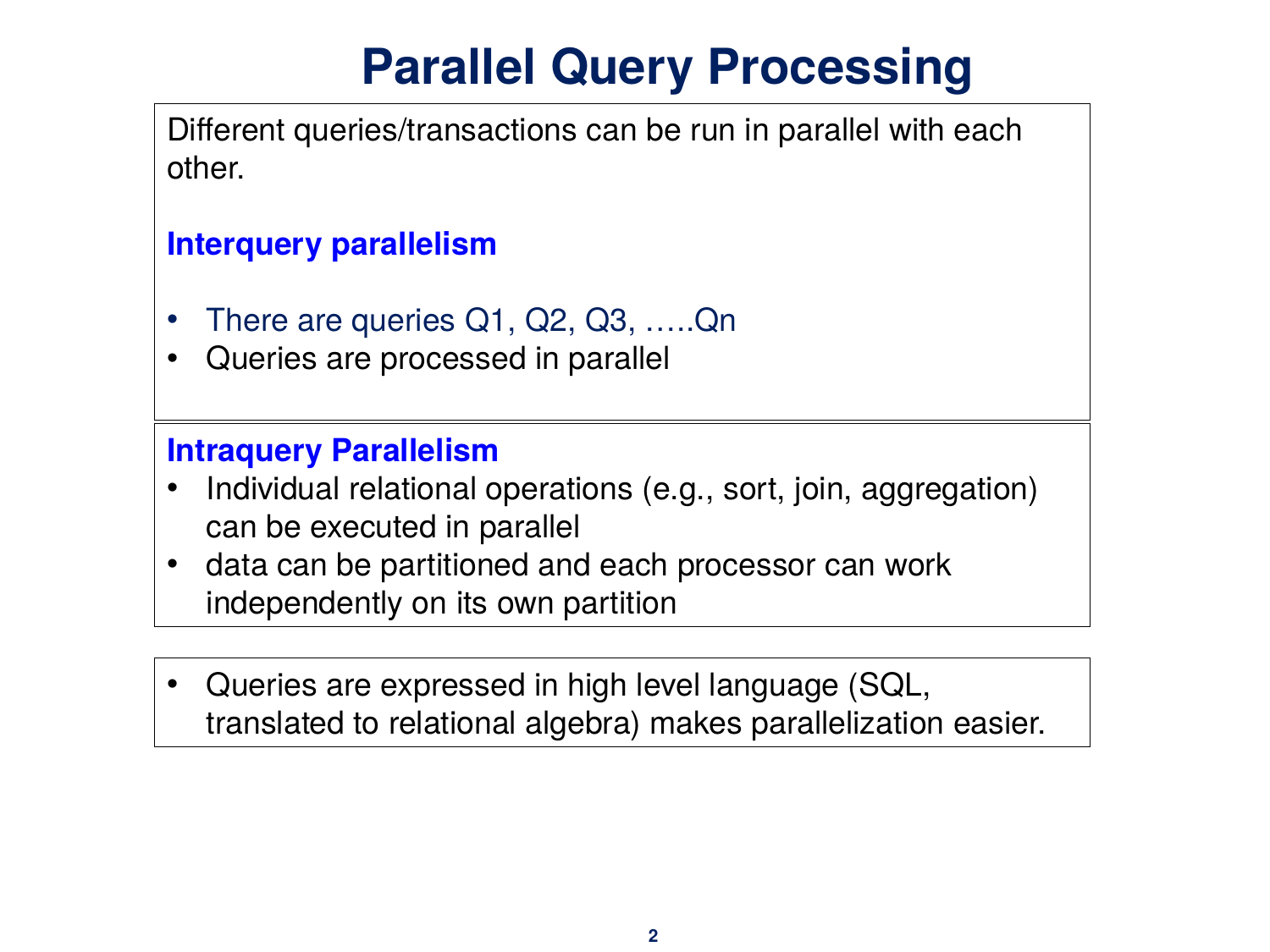

# Parallel Query Processing
Different queries/transactions can be run in parallel with each other.

Interquery parallelism

There are queries Q1, Q2, Q3, …..Qn
Queries are processed in parallel

Intraquery Parallelism
Individual relational operations (e.g., sort, join, aggregation) can be executed in parallel
data can be partitioned and each processor can work independently on its own partition
Queries are expressed in high level language (SQL, translated to relational algebra) makes parallelization easier.